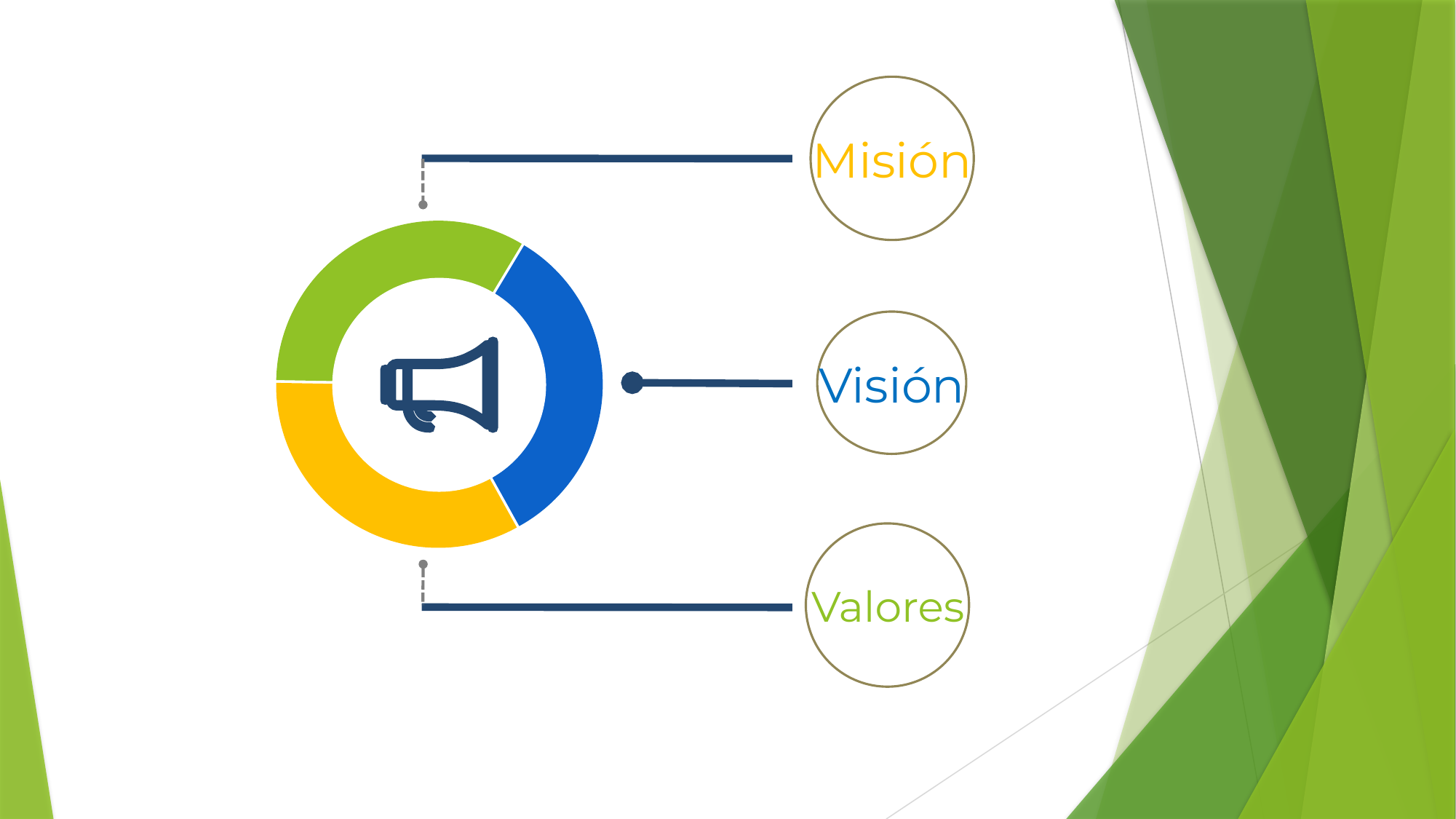

Misión

### Chart

| Category | Sales |
|---|---|
| 1st Qtr | 0.25 |
| 2nd Qtr | 0.25 |

Visión

Valores